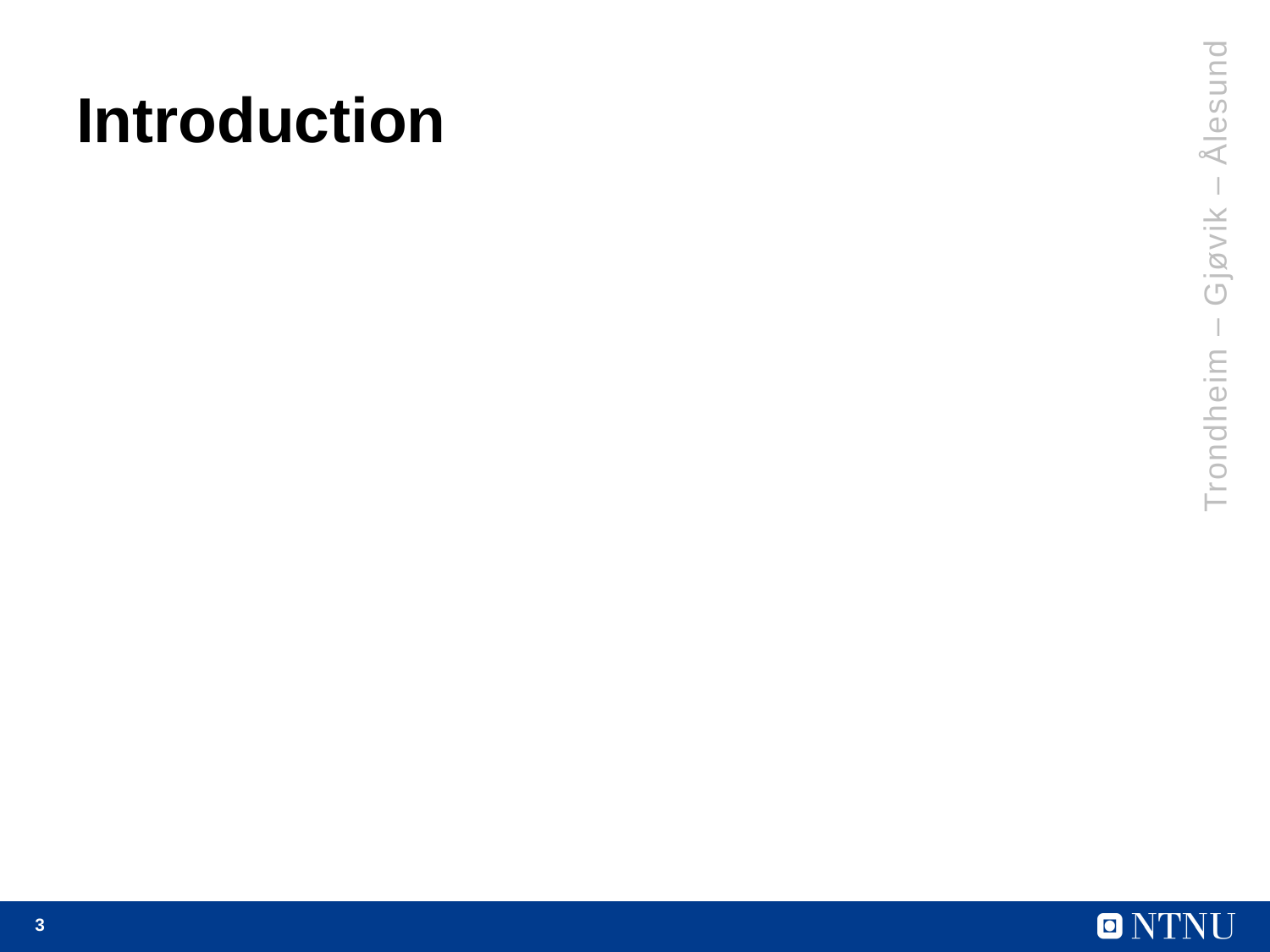

# Introduction

Trondheim – Gjøvik – Ålesund